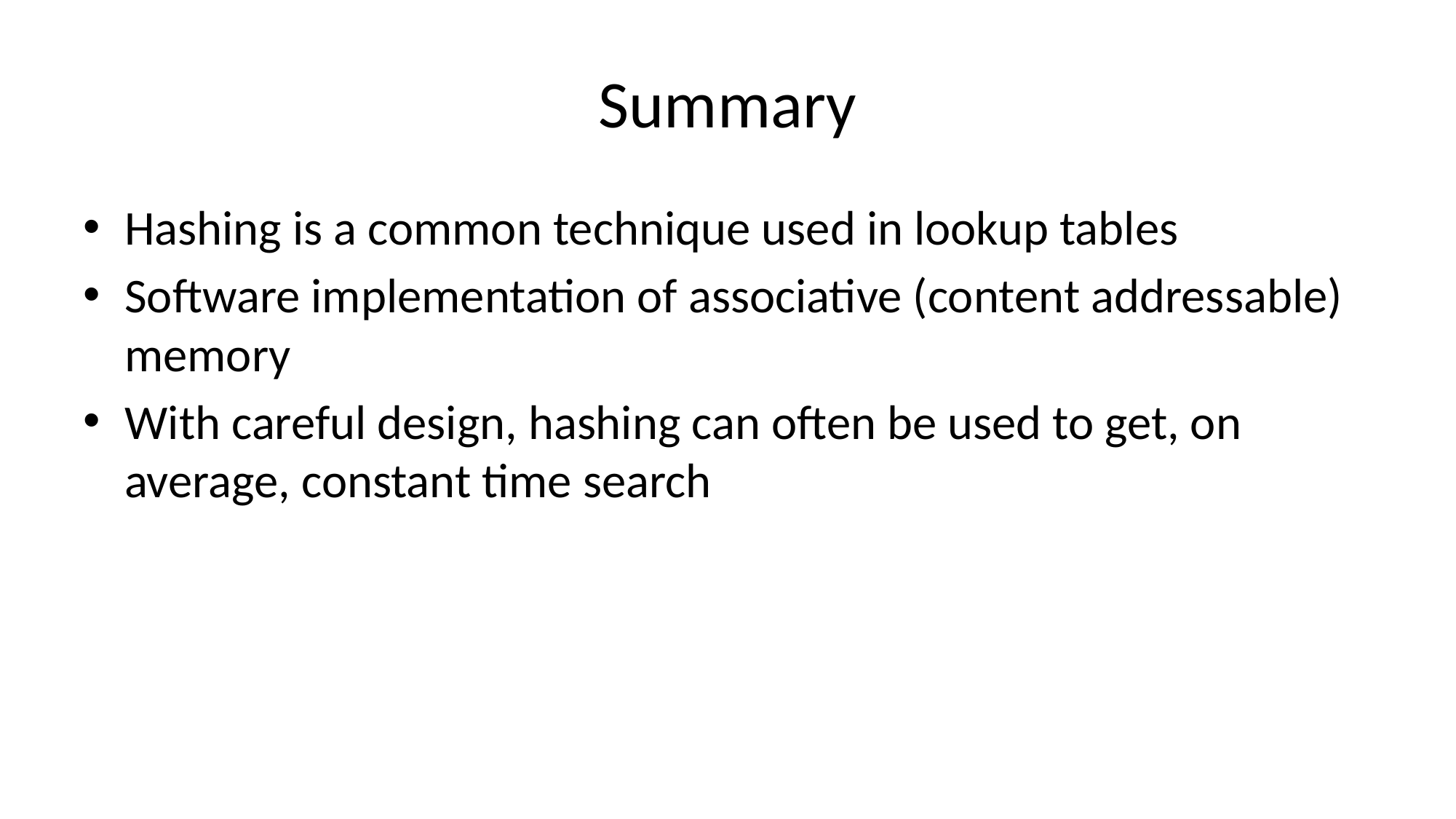

# Summary
Hashing is a common technique used in lookup tables
Software implementation of associative (content addressable) memory
With careful design, hashing can often be used to get, on average, constant time search